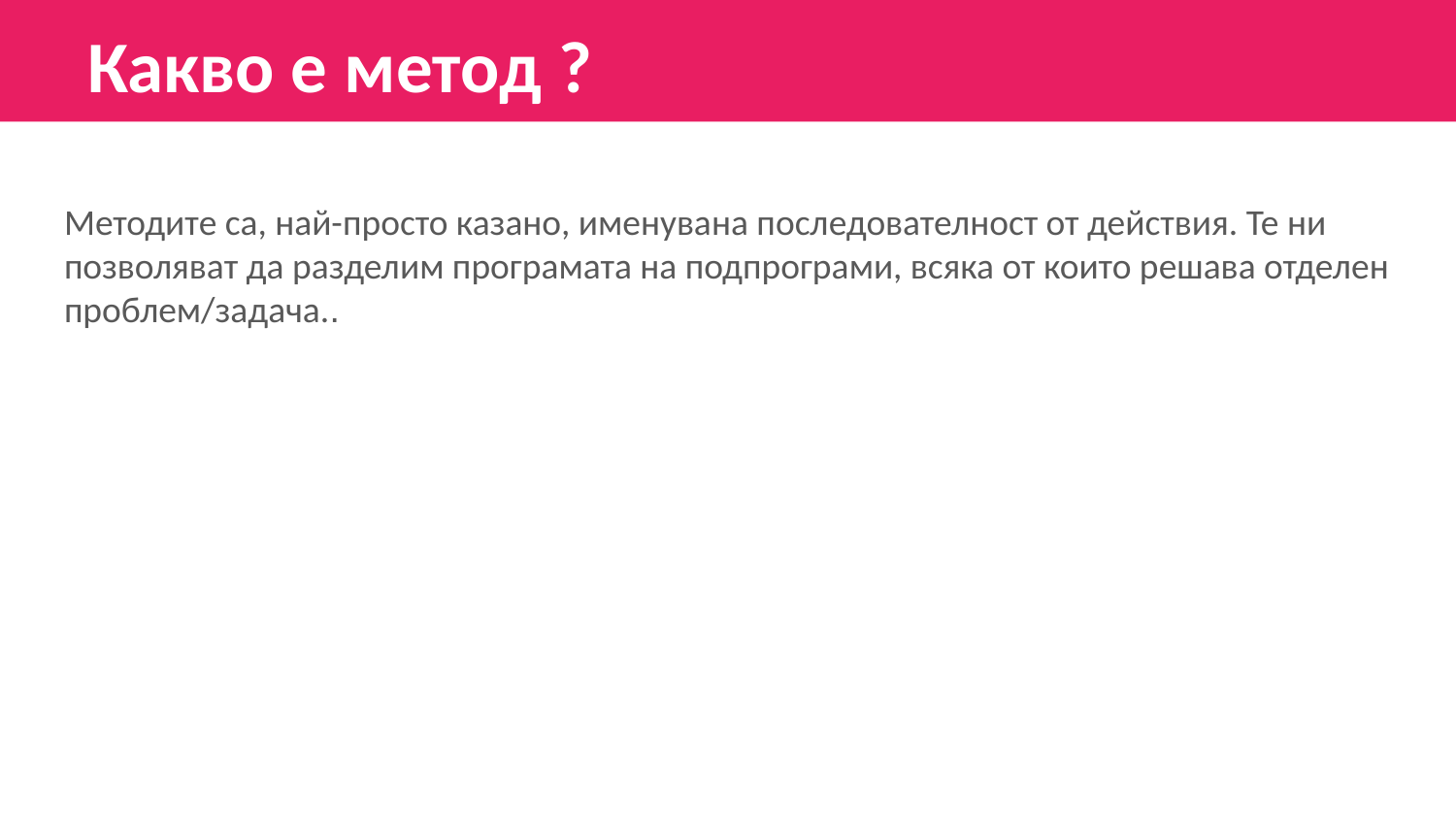

# Какво е метод ?
Методите са, най-просто казано, именувана последователност от действия. Те ни позволяват да разделим програмата на подпрограми, всяка от които решава отделен проблем/задача..